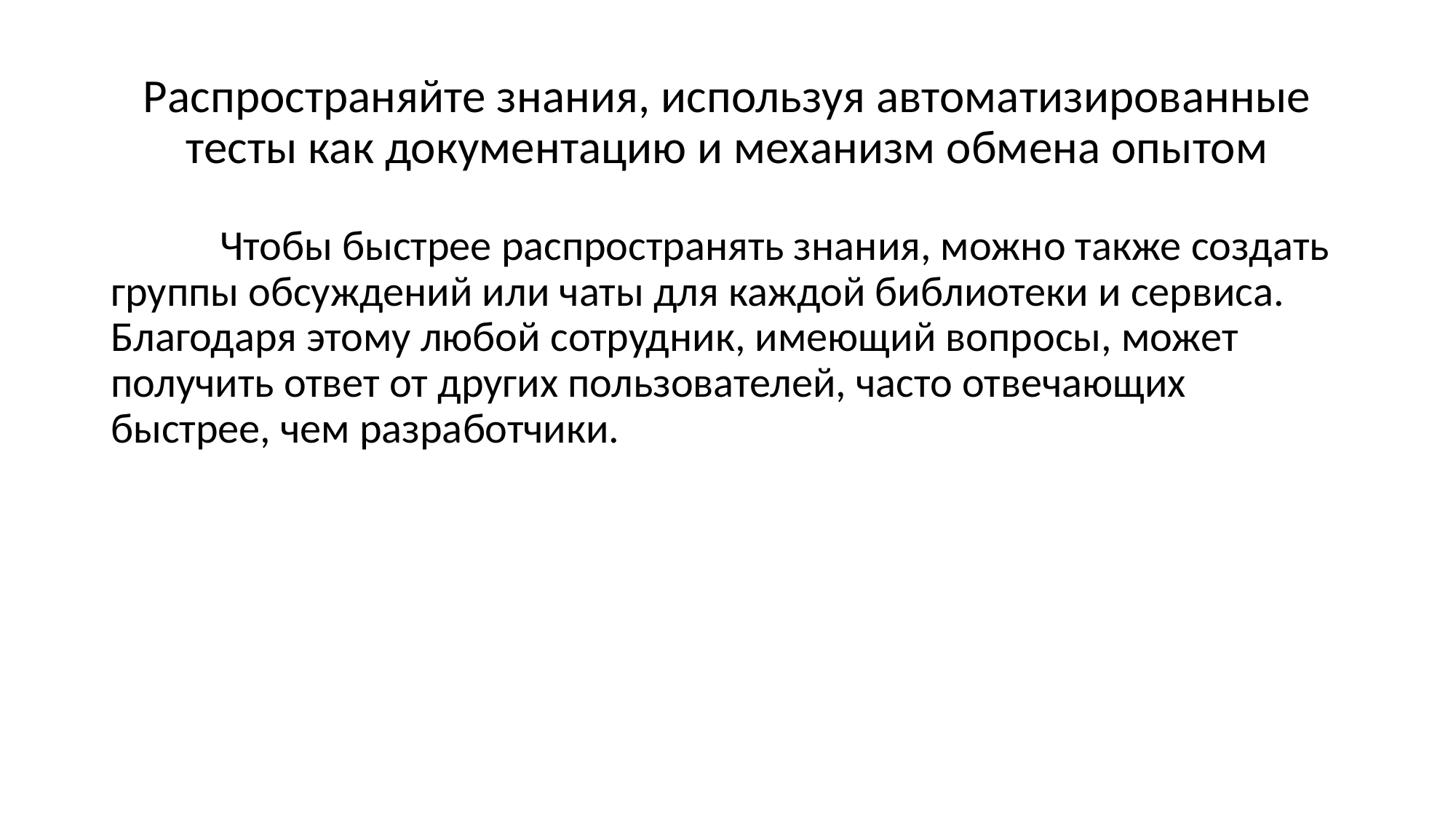

# Распространяйте знания, используя автоматизированные тесты как документацию и механизм обмена опытом
	Чтобы быстрее распространять знания, можно также создать группы обсуждений или чаты для каждой библиотеки и сервиса. Благодаря этому любой сотрудник, имеющий вопросы, может получить ответ от других пользователей, часто отвечающих быстрее, чем разработчики.